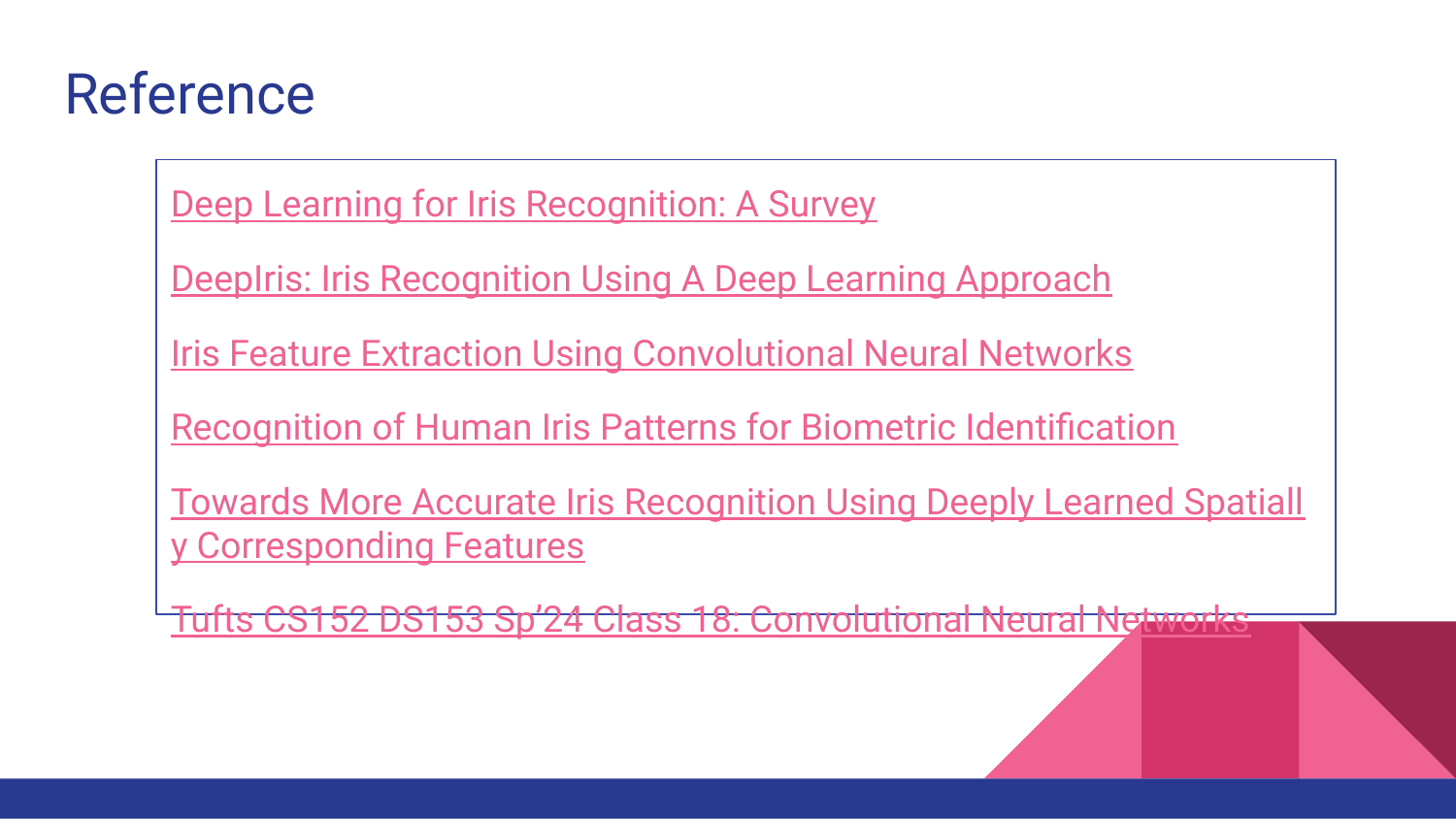

# Reference
Deep Learning for Iris Recognition: A Survey
DeepIris: Iris Recognition Using A Deep Learning Approach
Iris Feature Extraction Using Convolutional Neural Networks
Recognition of Human Iris Patterns for Biometric Identification
Towards More Accurate Iris Recognition Using Deeply Learned Spatially Corresponding Features
Tufts CS152 DS153 Sp’24 Class 18: Convolutional Neural Networks